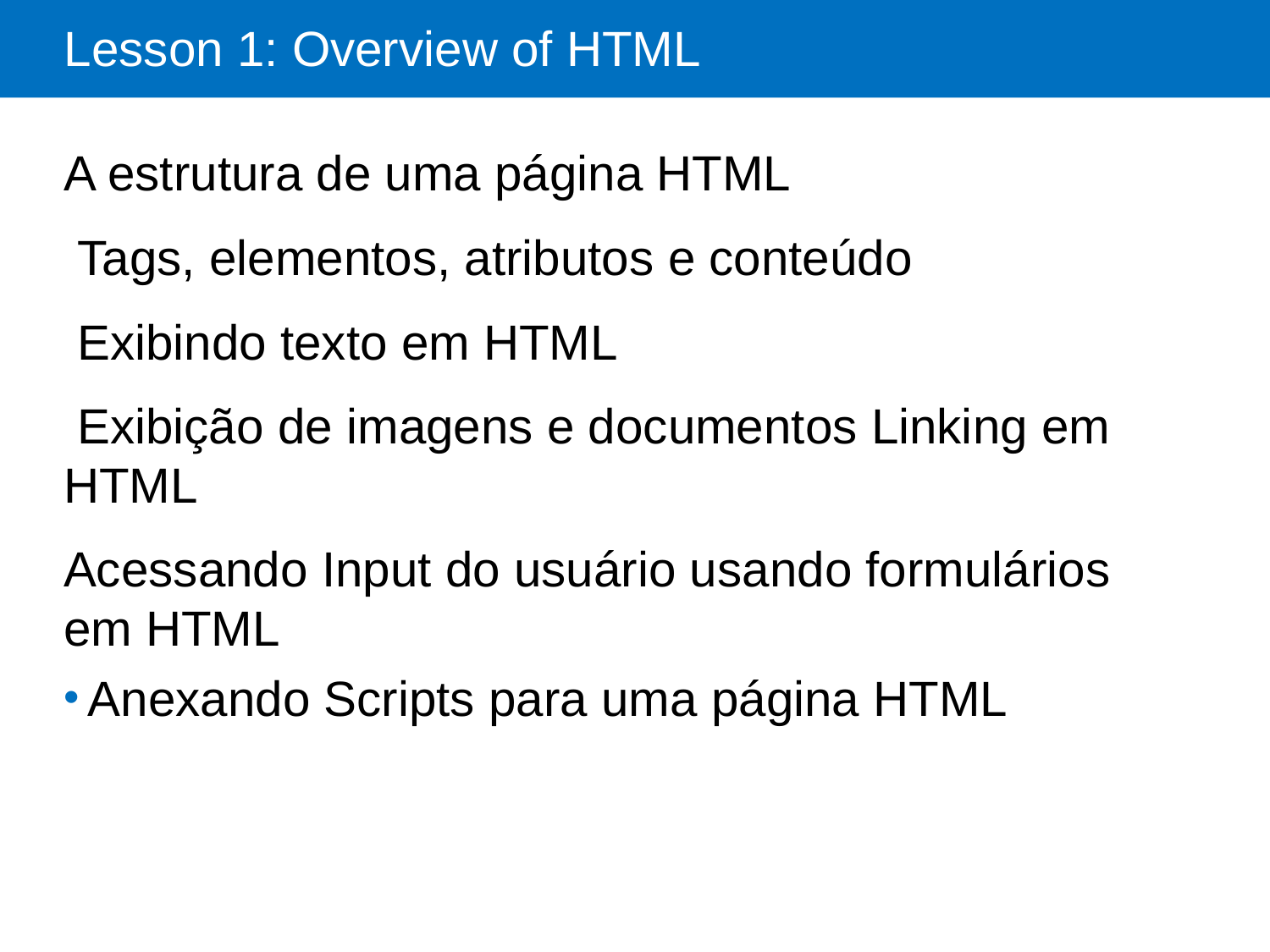

# Lesson 1: Overview of HTML
A estrutura de uma página HTML
 Tags, elementos, atributos e conteúdo
 Exibindo texto em HTML
 Exibição de imagens e documentos Linking em HTML
Acessando Input do usuário usando formulários em HTML
Anexando Scripts para uma página HTML